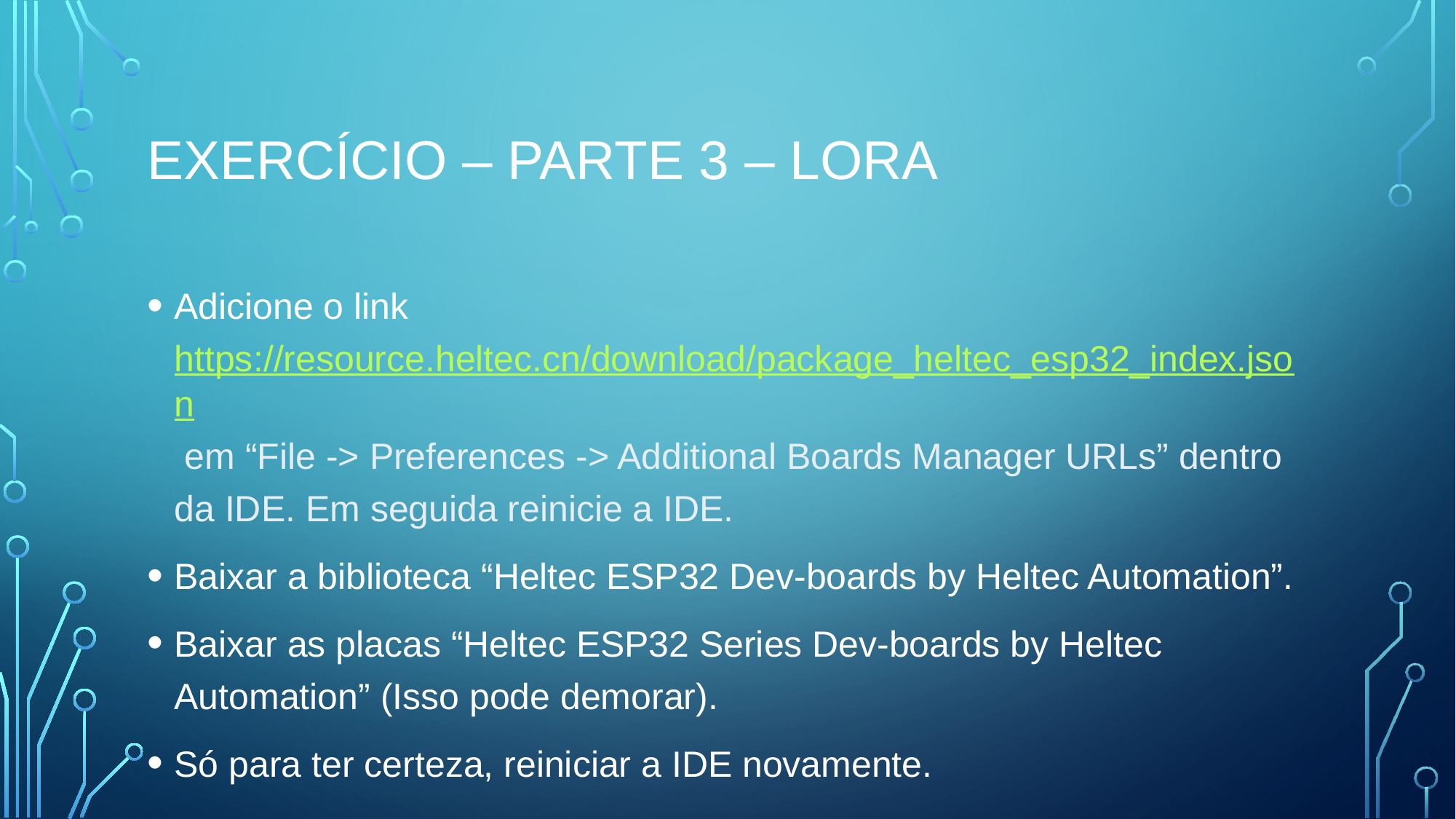

# Exercício – Parte 3 – lora
Adicione o link https://resource.heltec.cn/download/package_heltec_esp32_index.json em “File -> Preferences -> Additional Boards Manager URLs” dentro da IDE. Em seguida reinicie a IDE.
Baixar a biblioteca “Heltec ESP32 Dev-boards by Heltec Automation”.
Baixar as placas “Heltec ESP32 Series Dev-boards by Heltec Automation” (Isso pode demorar).
Só para ter certeza, reiniciar a IDE novamente.